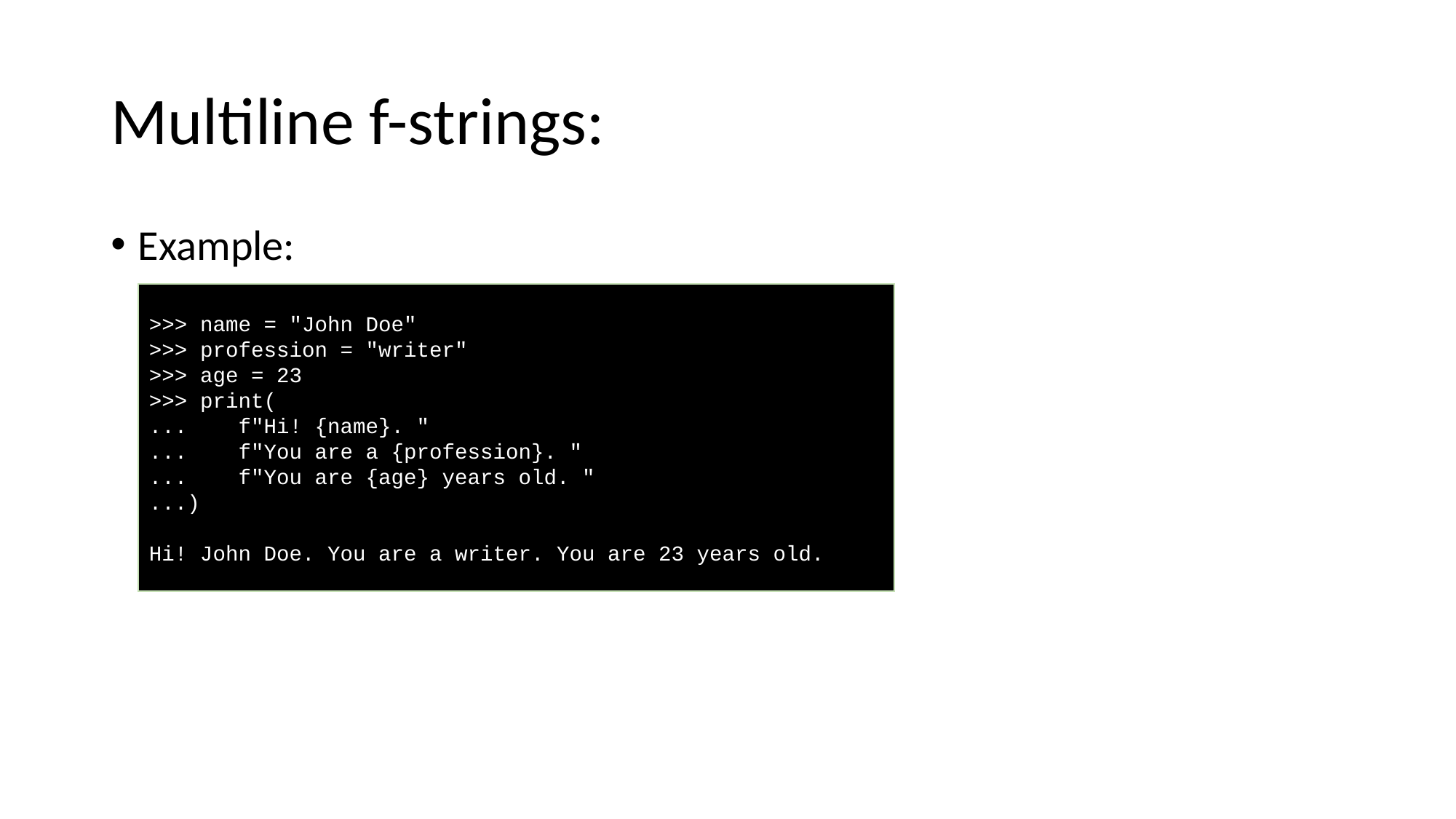

# Multiline f-strings:
Example:

>>> name = "John Doe"
>>> profession = "writer"
>>> age = 23
>>> print(
...    f"Hi! {name}. "
...    f"You are a {profession}. "
...    f"You are {age} years old. "
...)

Hi! John Doe. You are a writer. You are 23 years old.